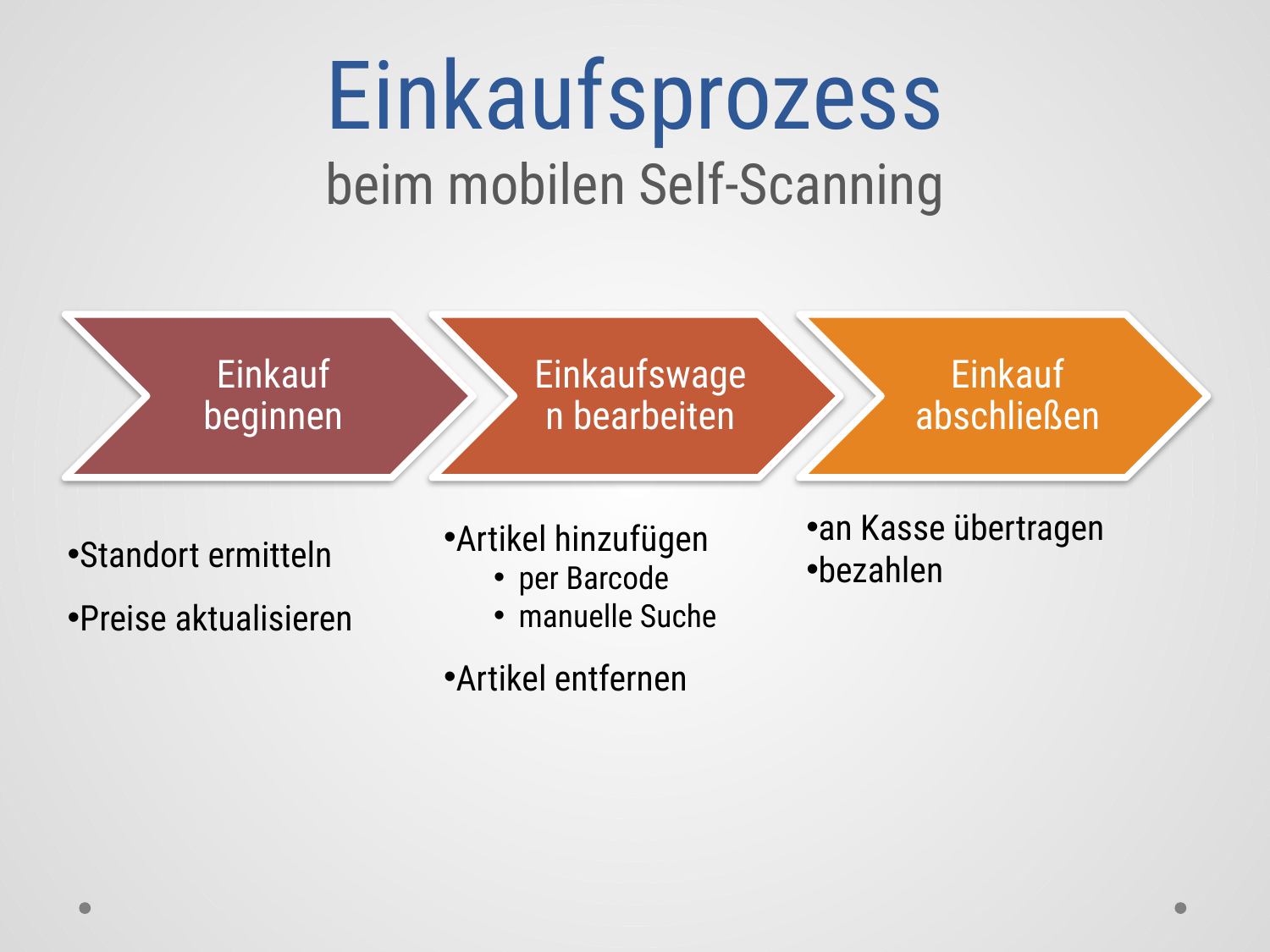

# Einkaufsprozess beim mobilen Self-Scanning
Einkauf beginnen
Einkaufswagen bearbeiten
Einkauf abschließen
an Kasse übertragen
bezahlen
Standort ermitteln
Preise aktualisieren
Artikel hinzufügen
per Barcode
manuelle Suche
Artikel entfernen